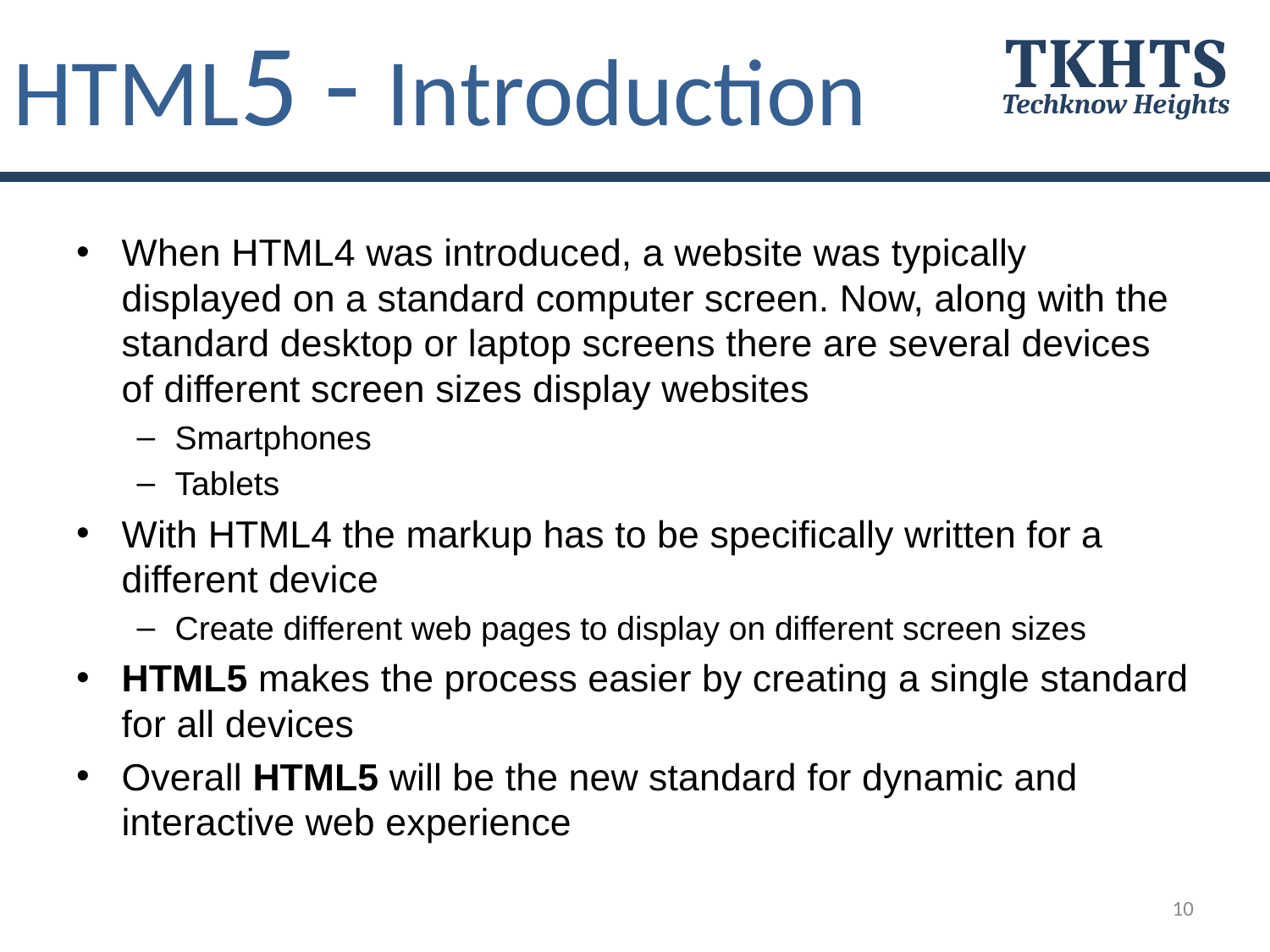

HTML5 - Introduction
TKHTS
Techknow Heights

When HTML4 was introduced, a website was typically displayed on a standard computer screen. Now, along with the standard desktop or laptop screens there are several devices of different screen sizes display websites
Smartphones
Tablets
With HTML4 the markup has to be specifically written for a different device
Create different web pages to display on different screen sizes
HTML5 makes the process easier by creating a single standard for all devices
Overall HTML5 will be the new standard for dynamic and interactive web experience
10